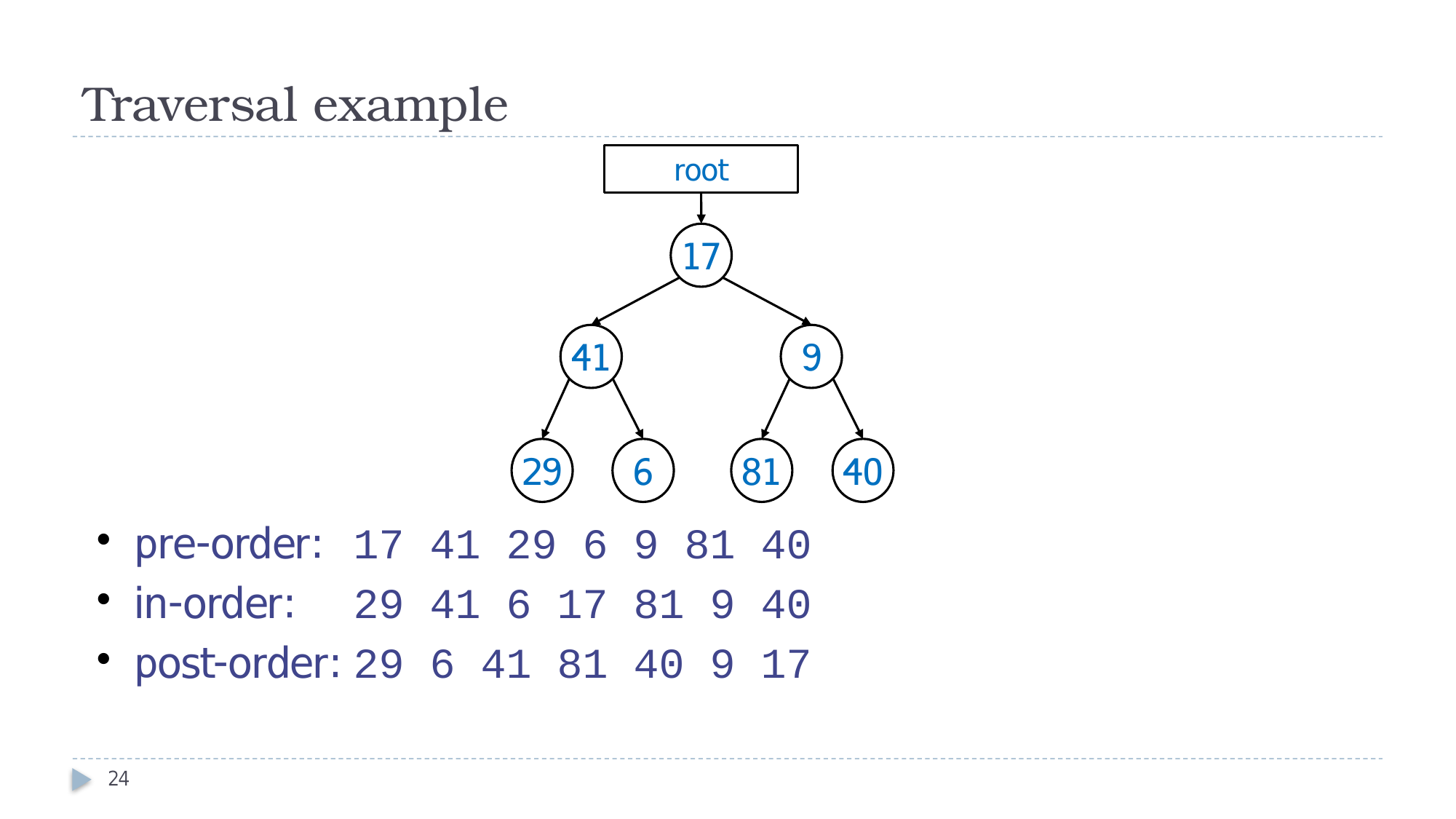

# Traversal example
root

17

41
9

29
6
81
40
pre-order:	17 41 29 6 9 81 40
in-order:	29 41 6 17 81 9 40
post-order:	29 6 41 81 40 9 17

24